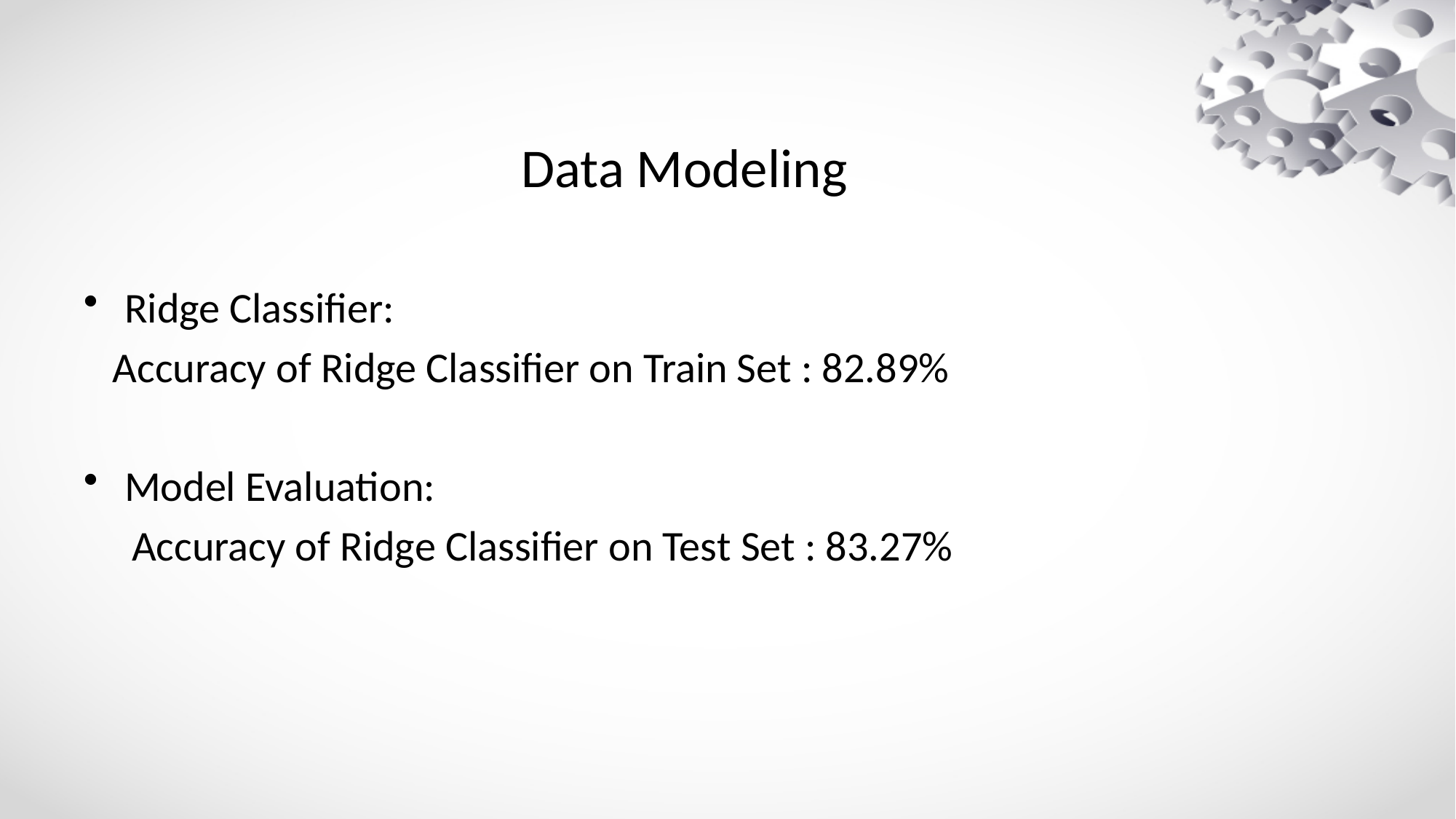

# Data Modeling
Ridge Classifier:
   Accuracy of Ridge Classifier on Train Set : 82.89%

Model Evaluation:
     Accuracy of Ridge Classifier on Test Set : 83.27%